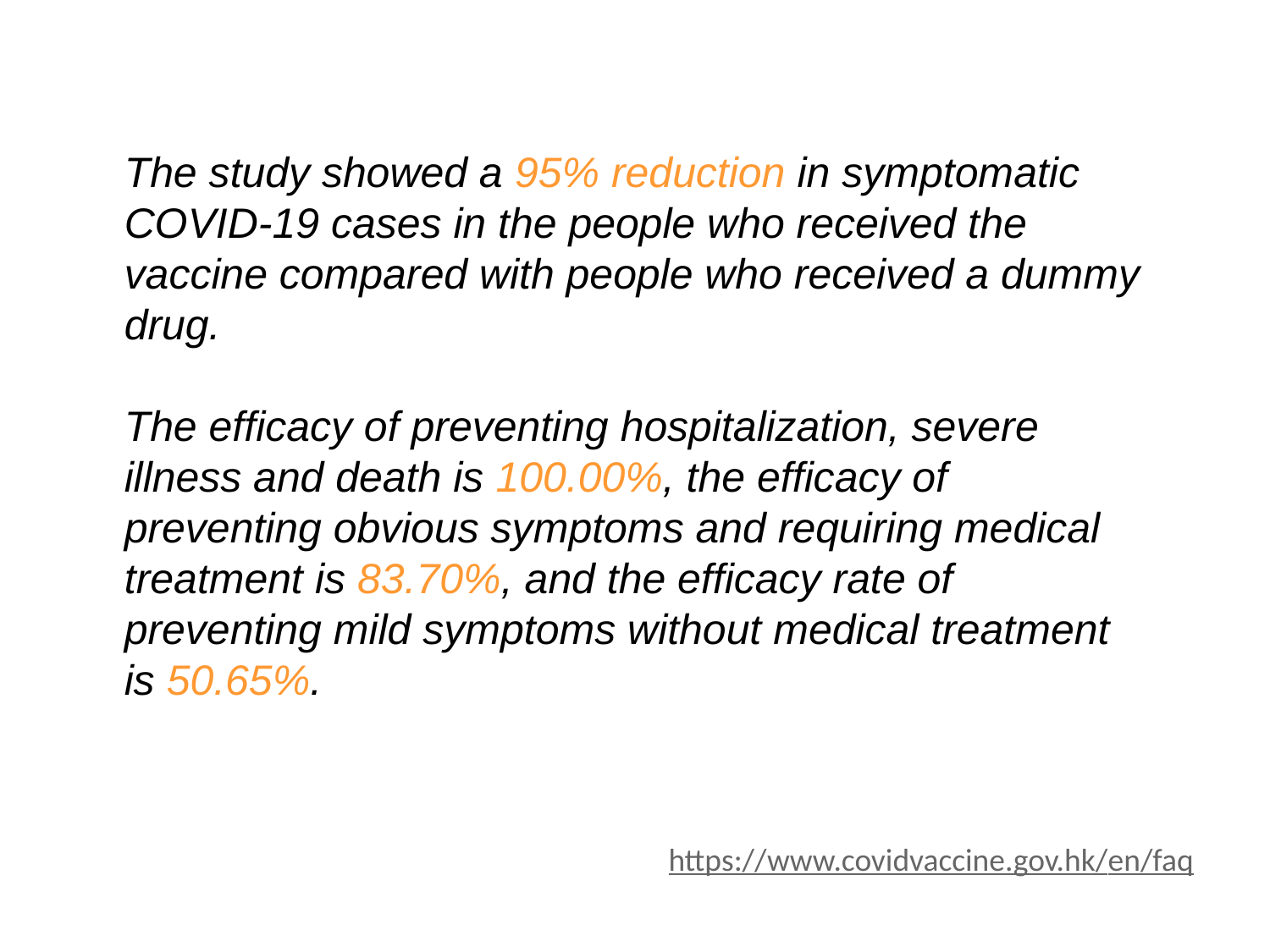

The study showed a 95% reduction in symptomatic COVID-19 cases in the people who received the vaccine compared with people who received a dummy drug.
The efficacy of preventing hospitalization, severe illness and death is 100.00%, the efficacy of preventing obvious symptoms and requiring medical treatment is 83.70%, and the efficacy rate of preventing mild symptoms without medical treatment is 50.65%.
https://www.covidvaccine.gov.hk/en/faq